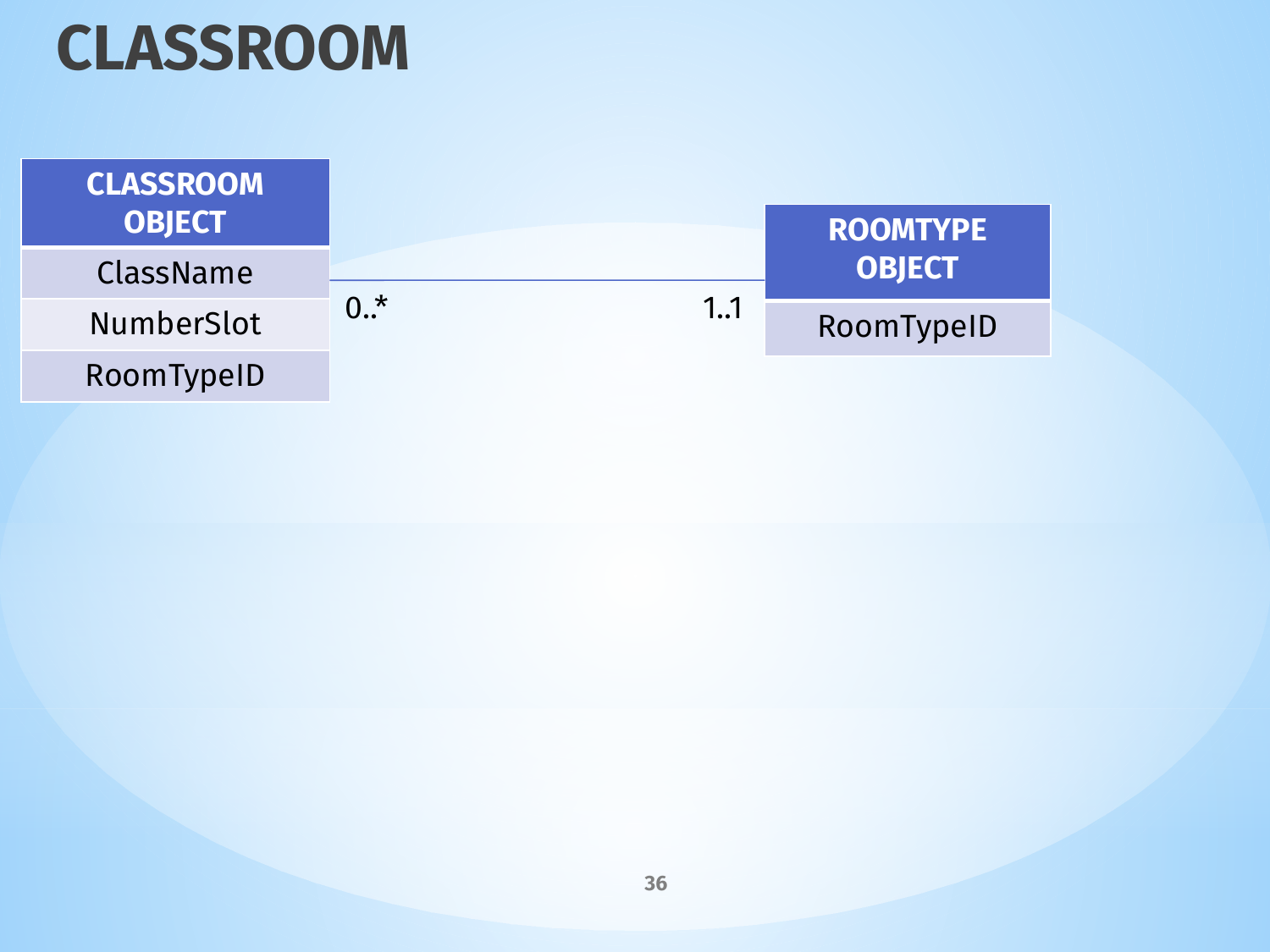

CLASSROOM
| CLASSROOM OBJECT |
| --- |
| ClassName |
| NumberSlot |
| RoomTypeID |
| ROOMTYPE OBJECT |
| --- |
| RoomTypeID |
0..*
1..1
36